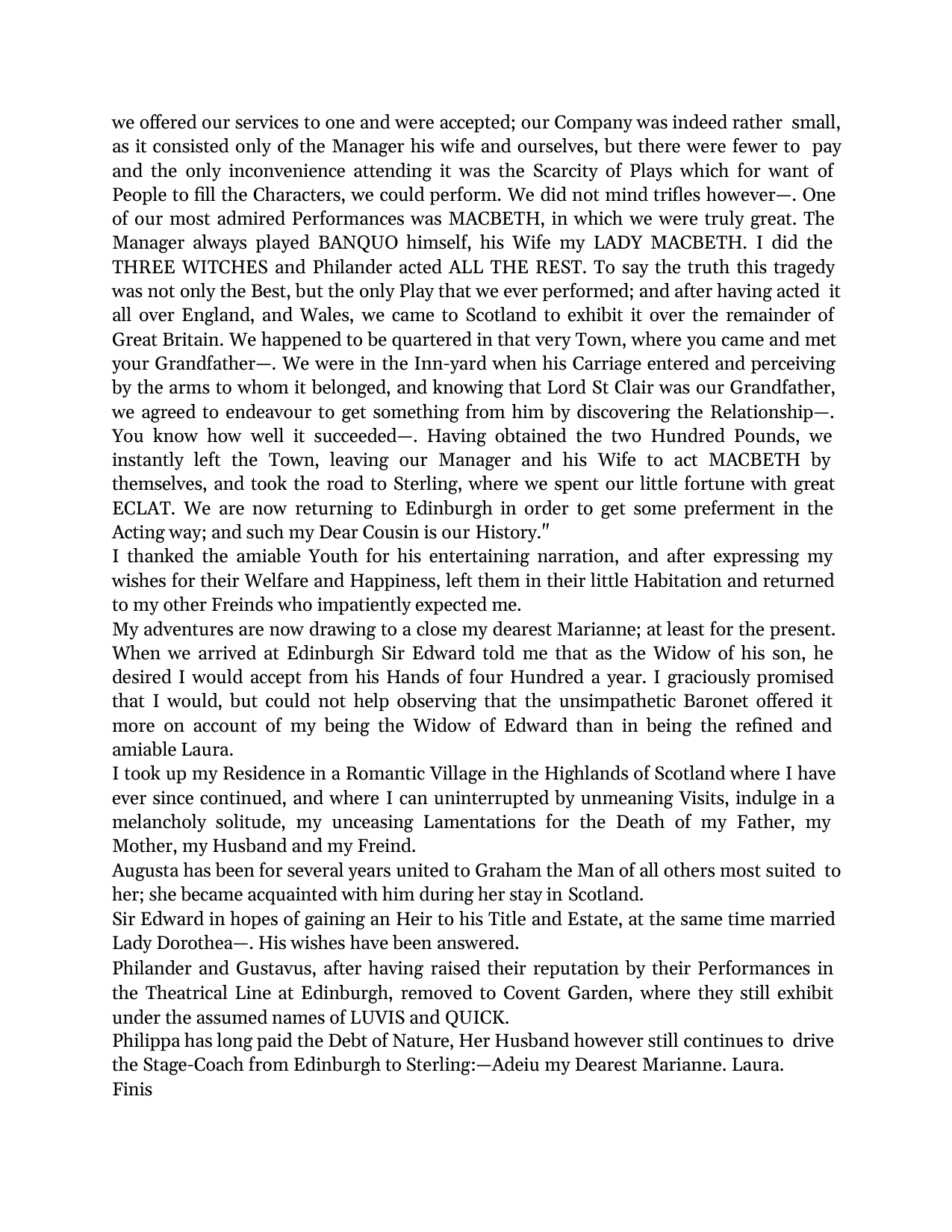

we offered our services to one and were accepted; our Company was indeed rather  small, as it consisted only of the Manager his wife and ourselves, but there were fewer to  pay and the only inconvenience attending it was the Scarcity of Plays which for want of  People to fill the Characters, we could perform. We did not mind trifles however—. One  of our most admired Performances was MACBETH, in which we were truly great. The  Manager always played BANQUO himself, his Wife my LADY MACBETH. I did the  THREE WITCHES and Philander acted ALL THE REST. To say the truth this tragedy  was not only the Best, but the only Play that we ever performed; and after having acted  it all over England, and Wales, we came to Scotland to exhibit it over the remainder of  Great Britain. We happened to be quartered in that very Town, where you came and met  your Grandfather—. We were in the Inn-yard when his Carriage entered and perceiving  by the arms to whom it belonged, and knowing that Lord St Clair was our Grandfather,  we agreed to endeavour to get something from him by discovering the Relationship—.  You know how well it succeeded—. Having obtained the two Hundred Pounds, we  instantly left the Town, leaving our Manager and his Wife to act MACBETH by  themselves, and took the road to Sterling, where we spent our little fortune with great  ECLAT. We are now returning to Edinburgh in order to get some preferment in the  Acting way; and such my Dear Cousin is our History."
I thanked the amiable Youth for his entertaining narration, and after expressing my  wishes for their Welfare and Happiness, left them in their little Habitation and returned  to my other Freinds who impatiently expected me.
My adventures are now drawing to a close my dearest Marianne; at least for the present.  When we arrived at Edinburgh Sir Edward told me that as the Widow of his son, he  desired I would accept from his Hands of four Hundred a year. I graciously promised  that I would, but could not help observing that the unsimpathetic Baronet offered it  more on account of my being the Widow of Edward than in being the refined and  amiable Laura.
I took up my Residence in a Romantic Village in the Highlands of Scotland where I have  ever since continued, and where I can uninterrupted by unmeaning Visits, indulge in a  melancholy solitude, my unceasing Lamentations for the Death of my Father, my  Mother, my Husband and my Freind.
Augusta has been for several years united to Graham the Man of all others most suited  to her; she became acquainted with him during her stay in Scotland.
Sir Edward in hopes of gaining an Heir to his Title and Estate, at the same time married  Lady Dorothea—. His wishes have been answered.
Philander and Gustavus, after having raised their reputation by their Performances in  the Theatrical Line at Edinburgh, removed to Covent Garden, where they still exhibit  under the assumed names of LUVIS and QUICK.
Philippa has long paid the Debt of Nature, Her Husband however still continues to drive
the Stage-Coach from Edinburgh to Sterling:—Adeiu my Dearest Marianne. Laura.  Finis